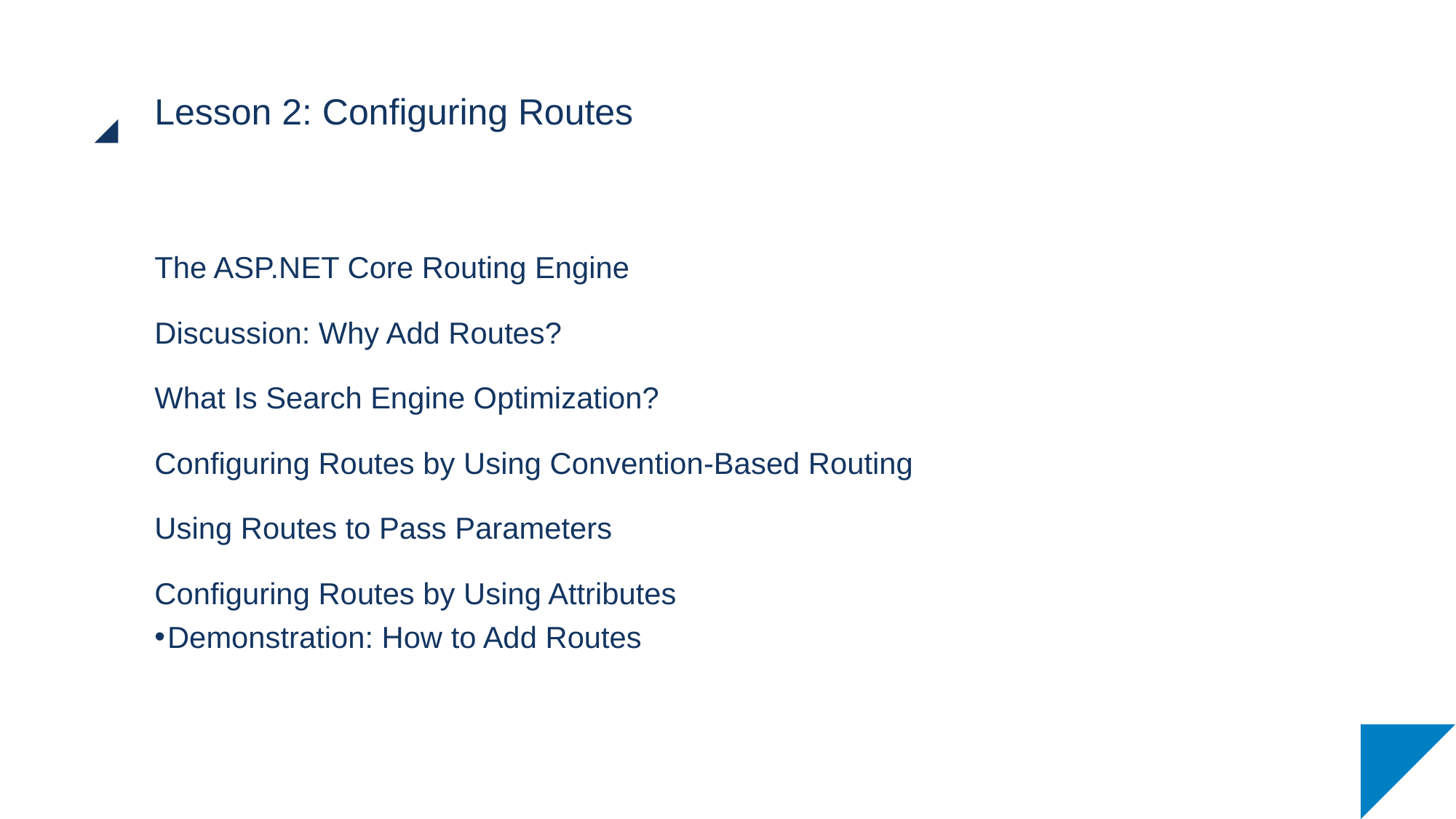

# Lesson 2: Configuring Routes
The ASP.NET Core Routing Engine
Discussion: Why Add Routes?
What Is Search Engine Optimization?
Configuring Routes by Using Convention-Based Routing
Using Routes to Pass Parameters
Configuring Routes by Using Attributes
Demonstration: How to Add Routes